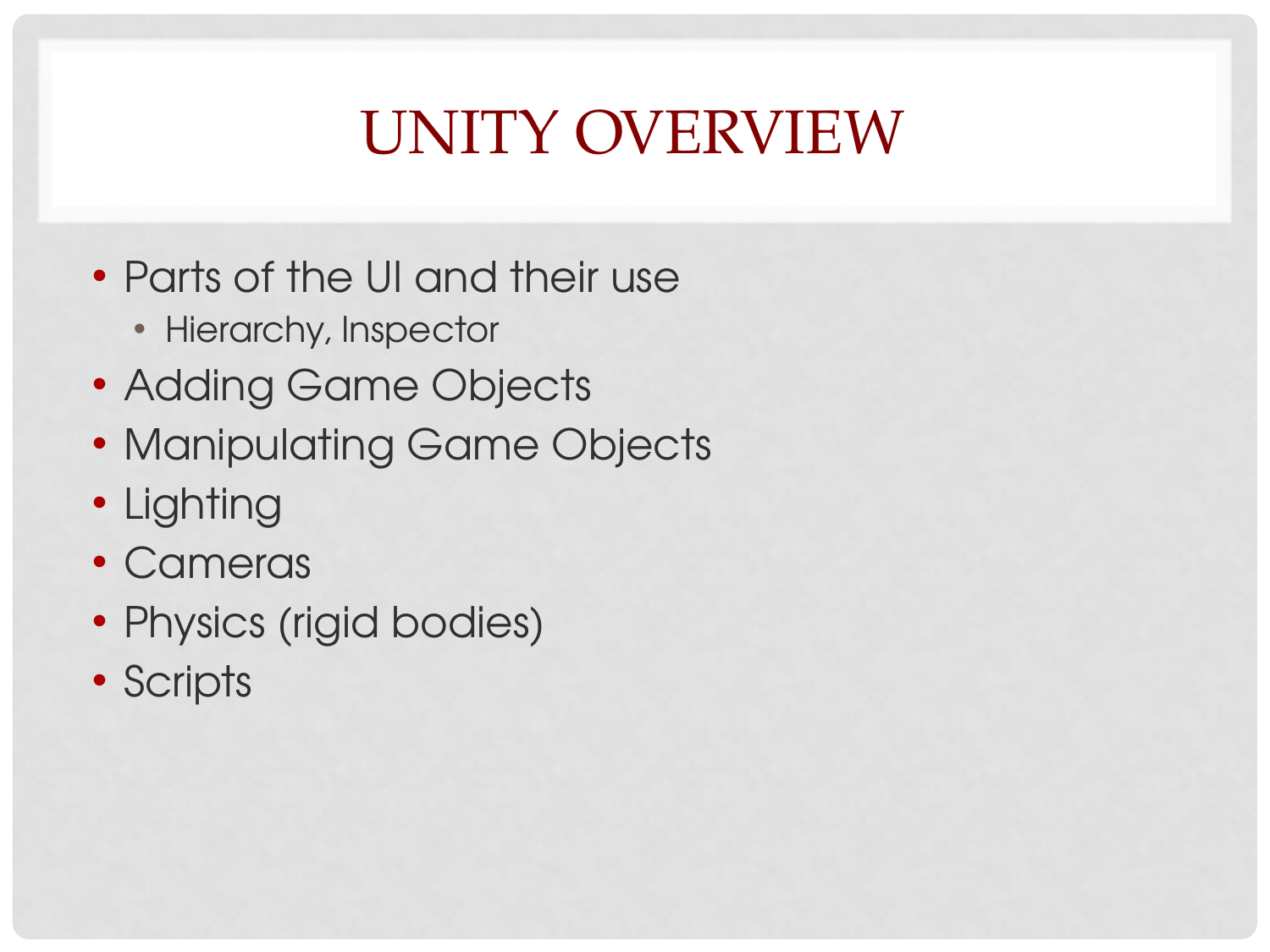

# Unity overview
Parts of the UI and their use
Hierarchy, Inspector
Adding Game Objects
Manipulating Game Objects
Lighting
Cameras
Physics (rigid bodies)
Scripts